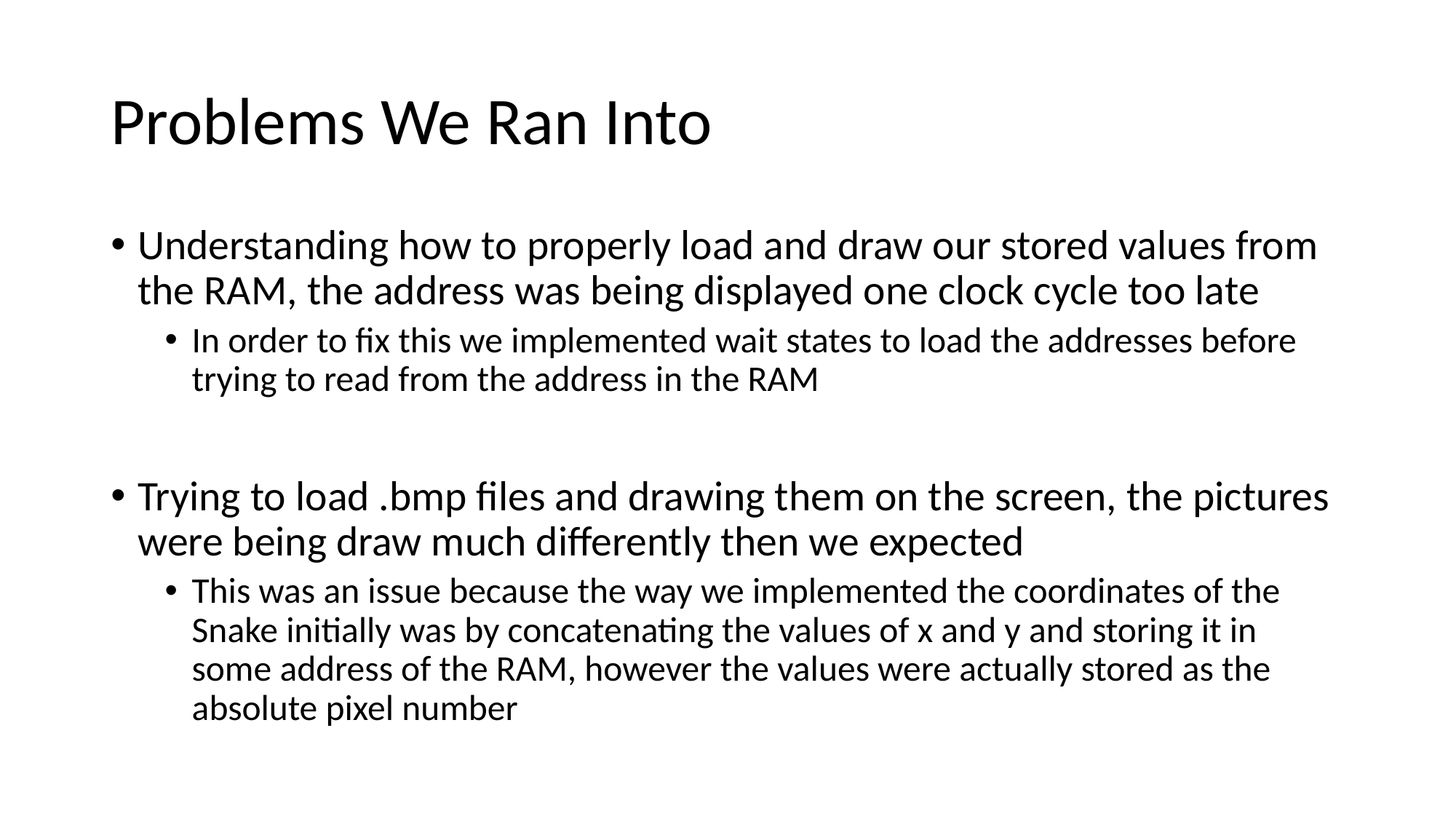

# Problems We Ran Into
Understanding how to properly load and draw our stored values from the RAM, the address was being displayed one clock cycle too late
In order to fix this we implemented wait states to load the addresses before trying to read from the address in the RAM

Trying to load .bmp files and drawing them on the screen, the pictures were being draw much differently then we expected
This was an issue because the way we implemented the coordinates of the Snake initially was by concatenating the values of x and y and storing it in some address of the RAM, however the values were actually stored as the absolute pixel number